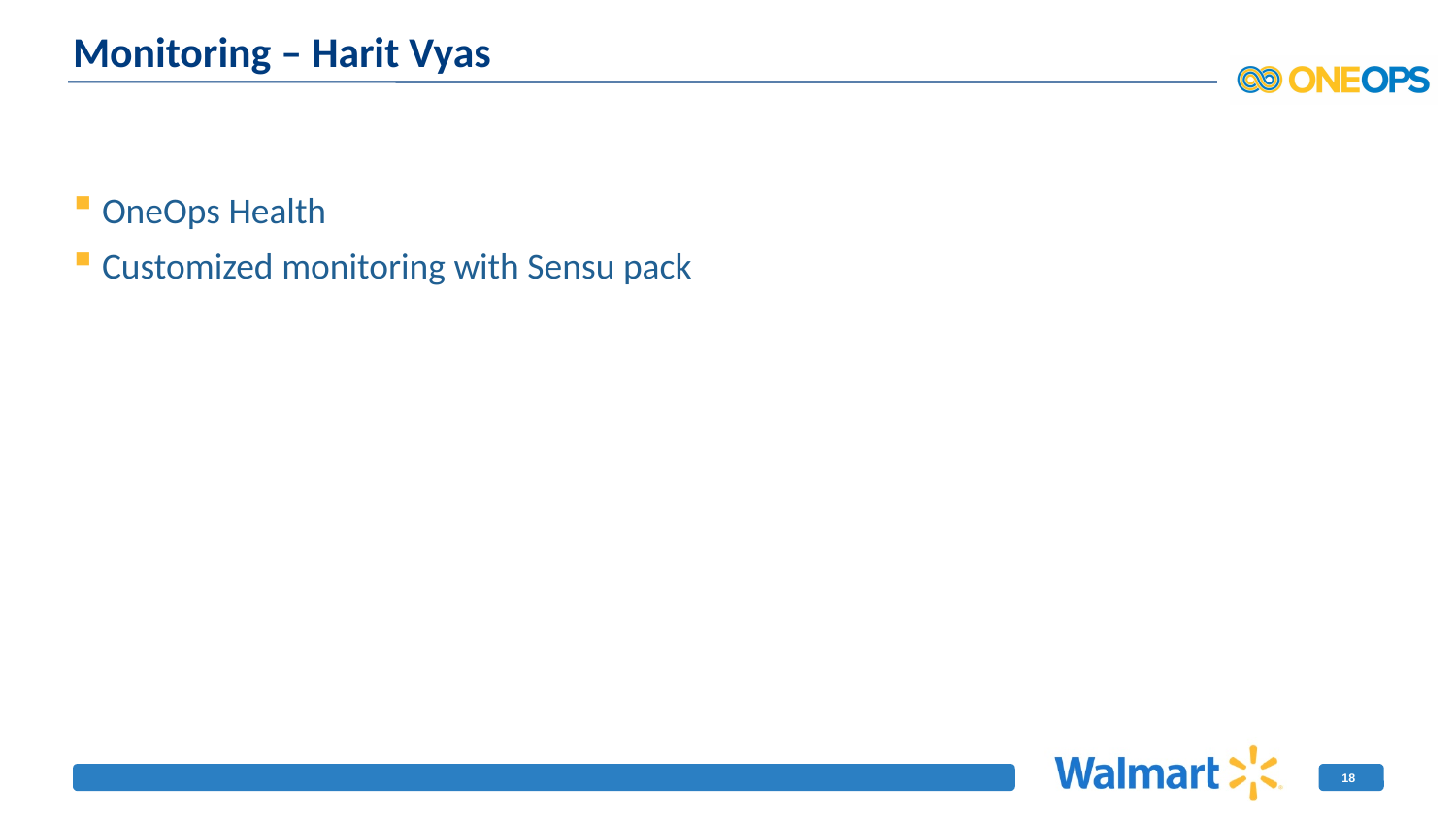

# Monitoring – Harit Vyas

OneOps Health
Customized monitoring with Sensu pack

18